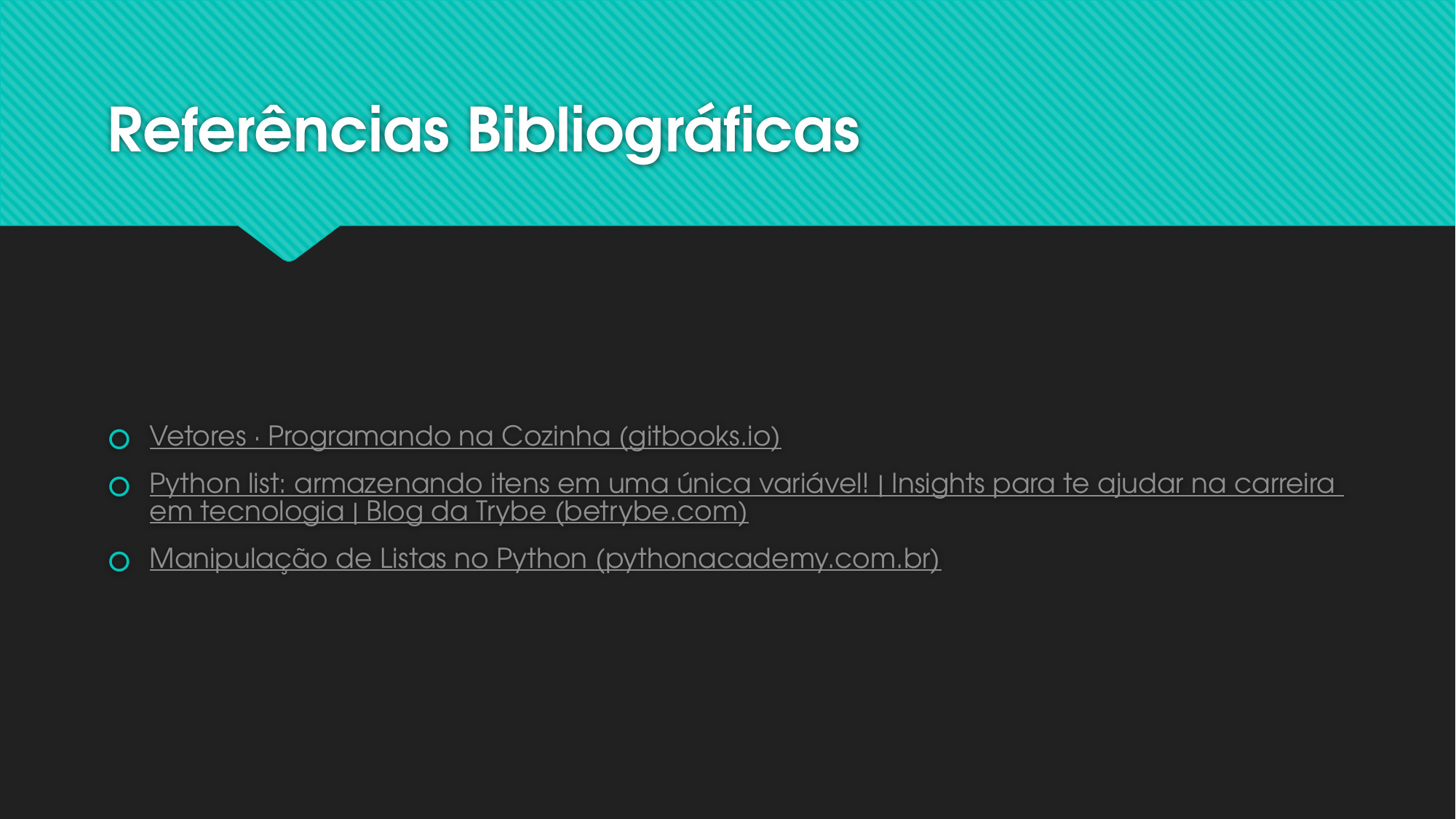

# Referências Bibliográficas
Vetores · Programando na Cozinha (gitbooks.io)
Python list: armazenando itens em uma única variável! | Insights para te ajudar na carreira em tecnologia | Blog da Trybe (betrybe.com)
Manipulação de Listas no Python (pythonacademy.com.br)